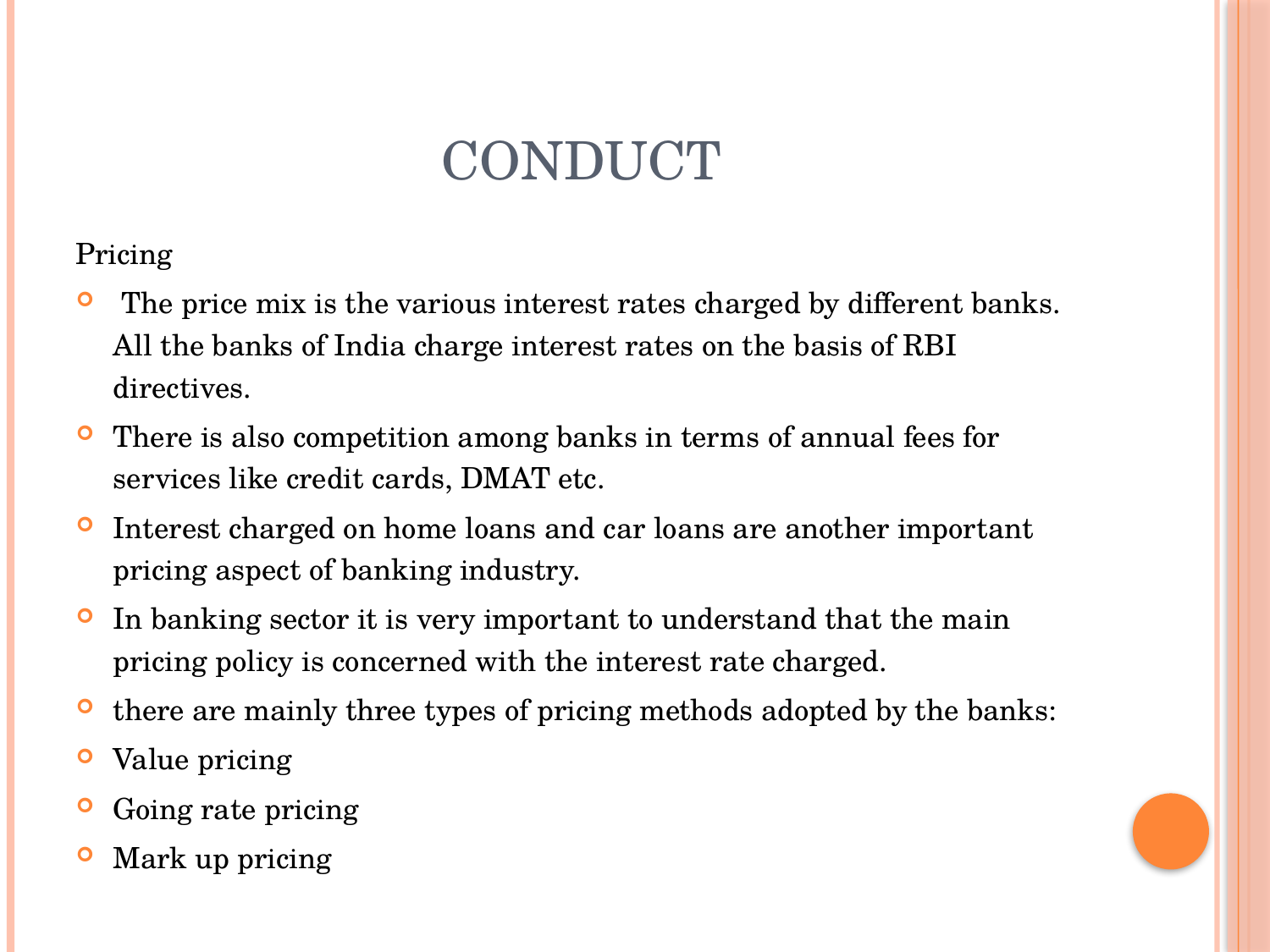

# Conduct
Pricing
 The price mix is the various interest rates charged by different banks. All the banks of India charge interest rates on the basis of RBI directives.
There is also competition among banks in terms of annual fees for services like credit cards, DMAT etc.
Interest charged on home loans and car loans are another important pricing aspect of banking industry.
In banking sector it is very important to understand that the main pricing policy is concerned with the interest rate charged.
there are mainly three types of pricing methods adopted by the banks:
Value pricing
Going rate pricing
Mark up pricing